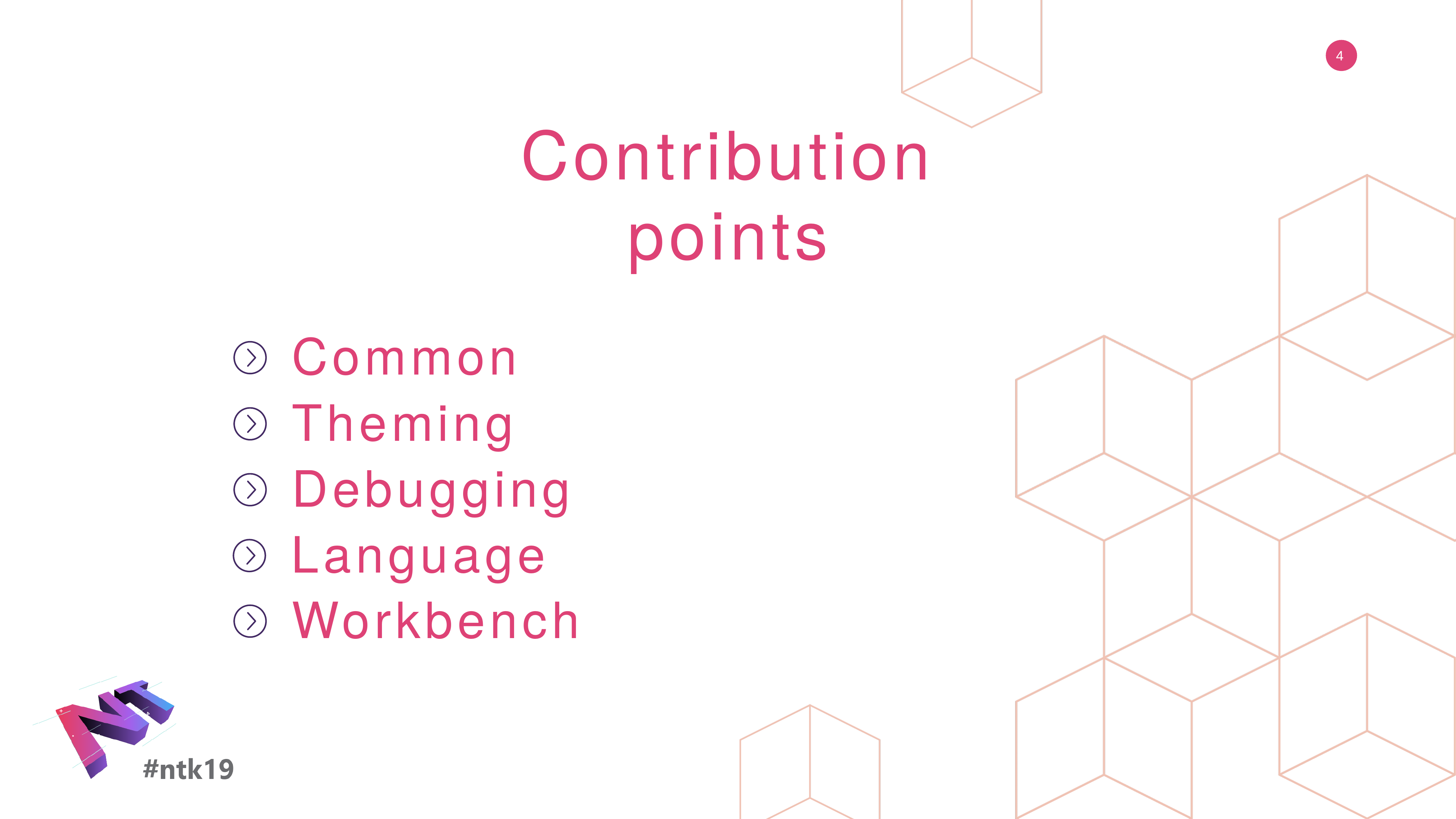

Contribution points

Common

Theming

Debugging

Language

Workbench